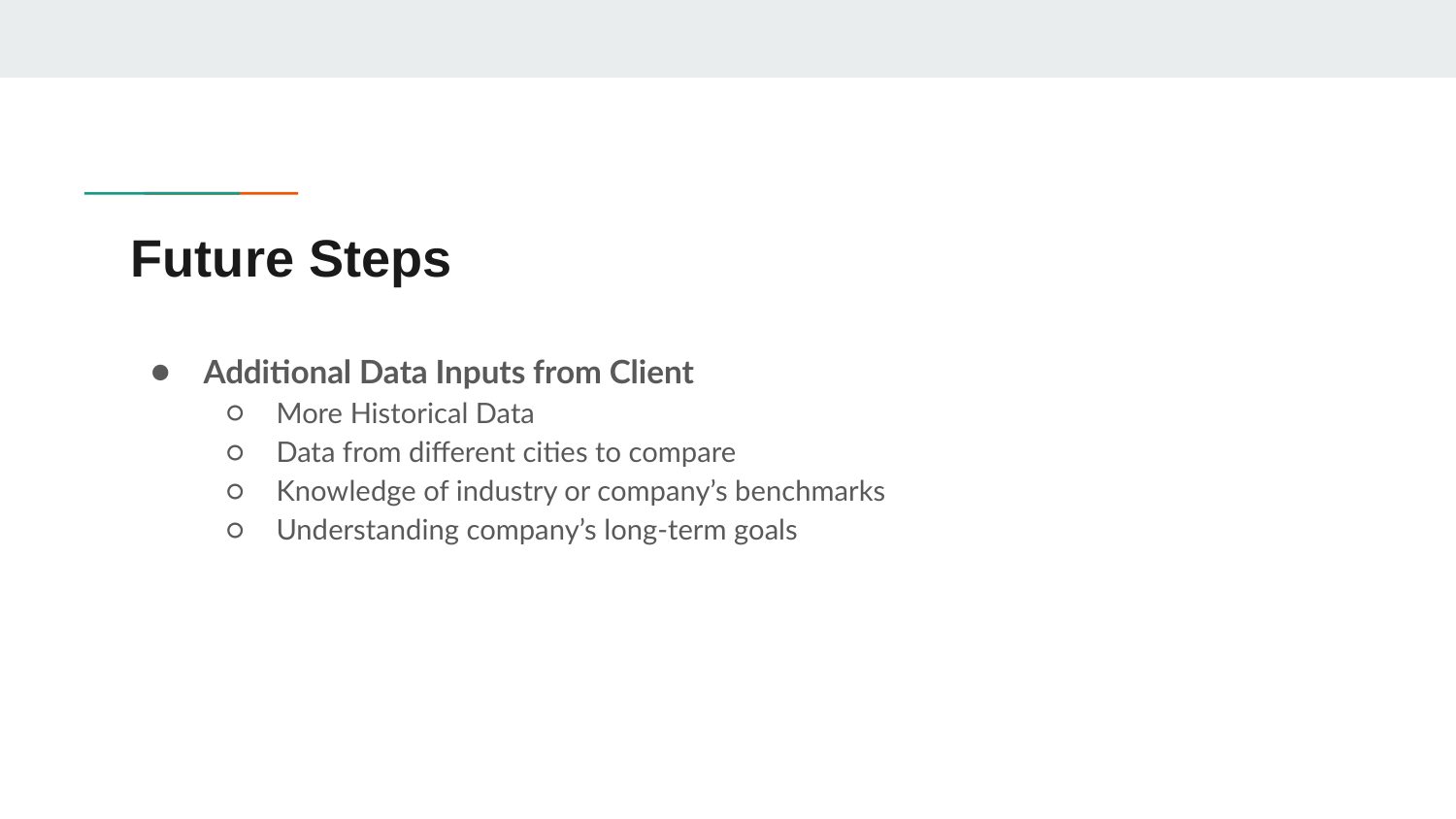

# Future Steps
Additional Data Inputs from Client
More Historical Data
Data from different cities to compare
Knowledge of industry or company’s benchmarks
Understanding company’s long-term goals